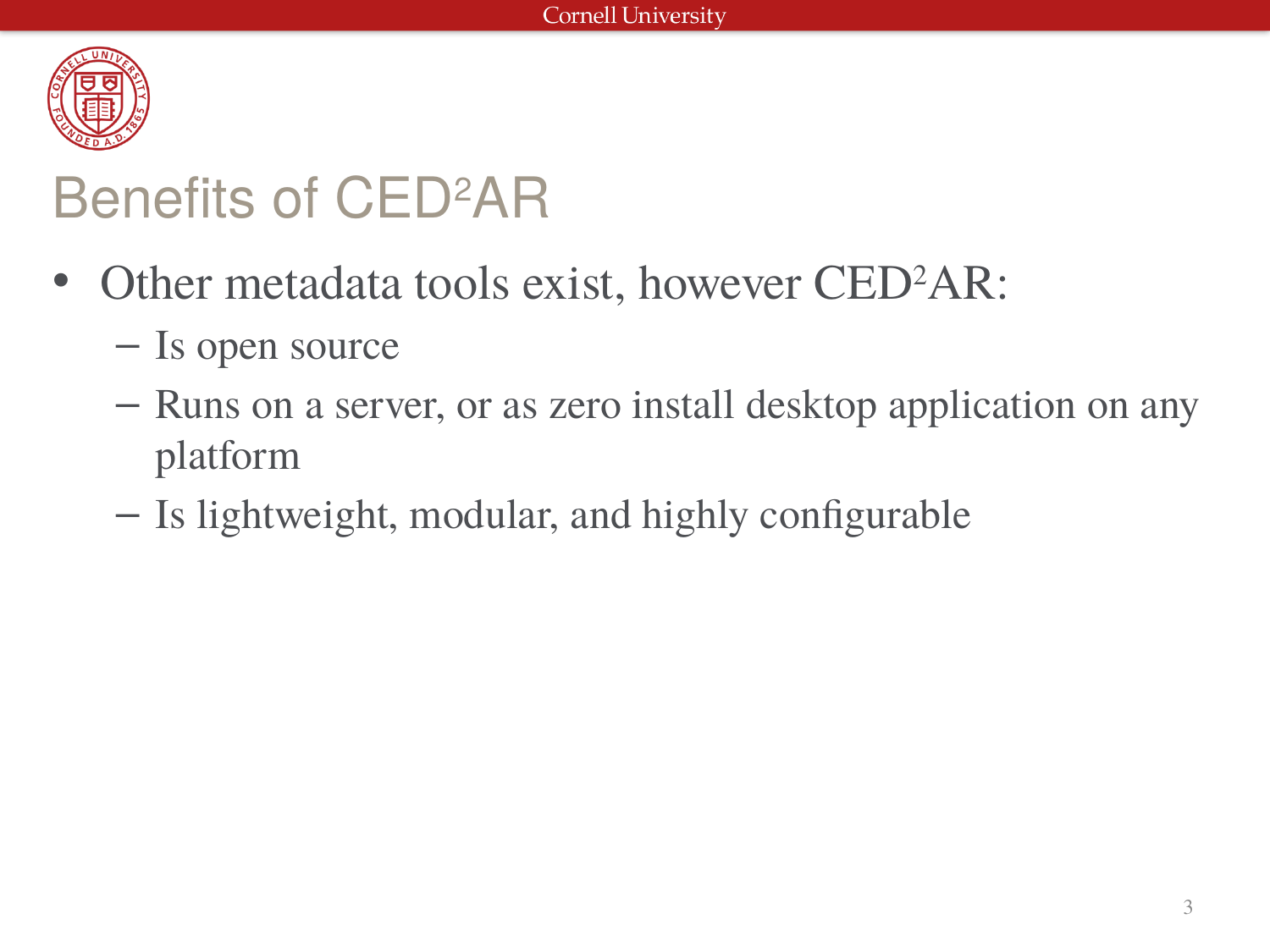

# Benefits of CED2AR
Other metadata tools exist, however CED2AR:
Is open source
Runs on a server, or as zero install desktop application on any platform
Is lightweight, modular, and highly configurable
3